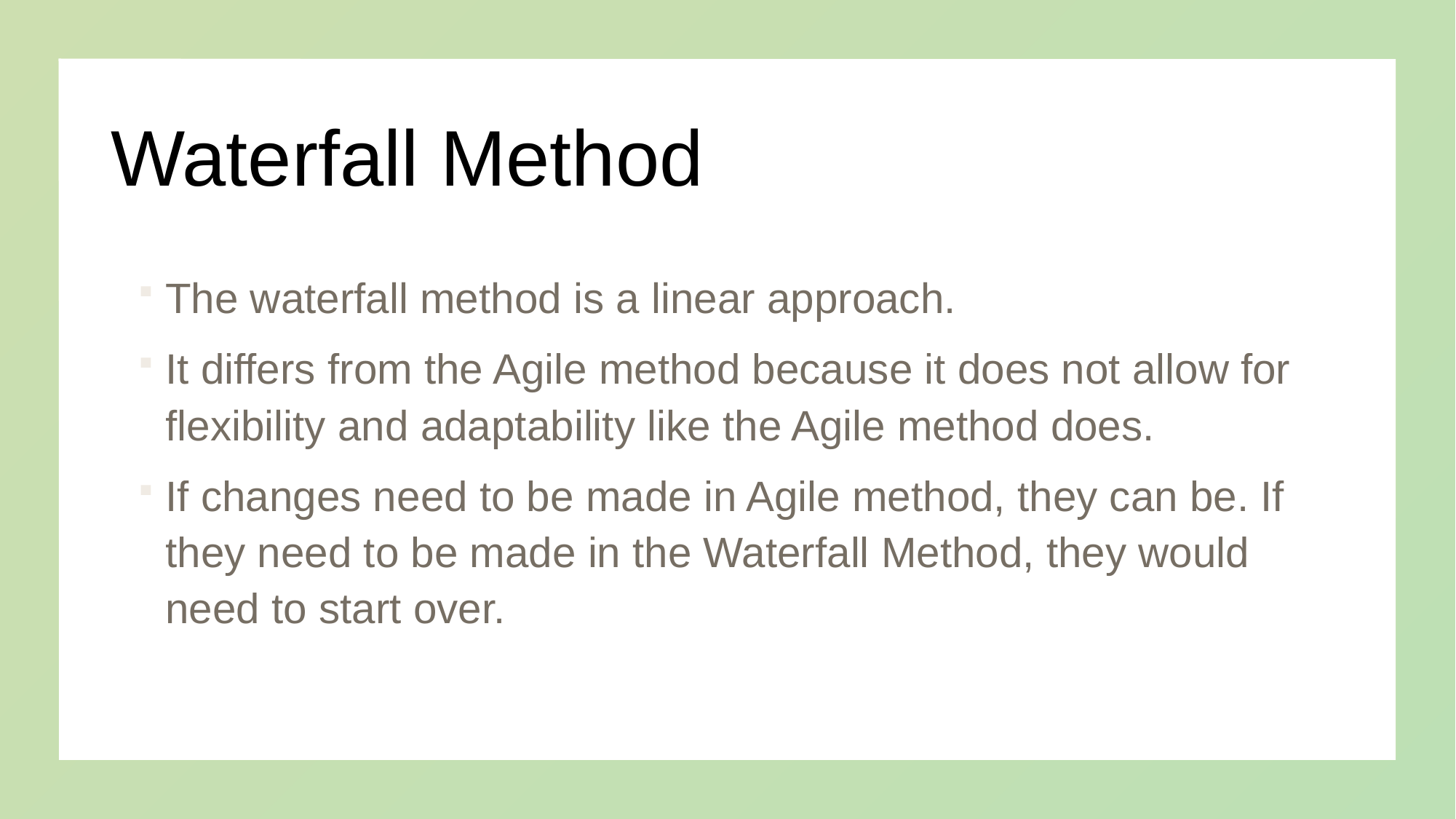

# Waterfall Method
The waterfall method is a linear approach.
It differs from the Agile method because it does not allow for flexibility and adaptability like the Agile method does.
If changes need to be made in Agile method, they can be. If they need to be made in the Waterfall Method, they would need to start over.